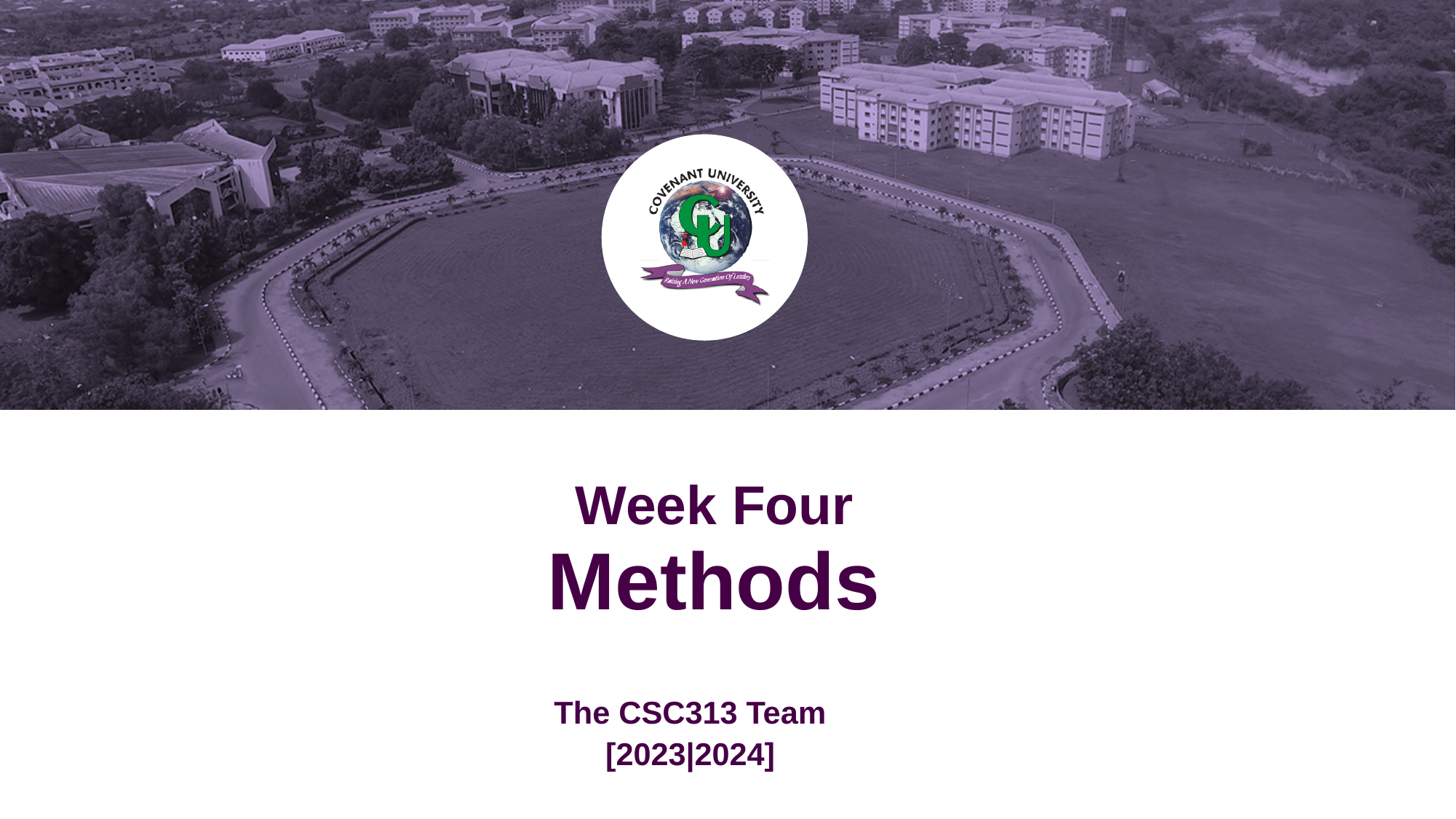

# Week Four Methods
The CSC313 Team
[2023|2024]